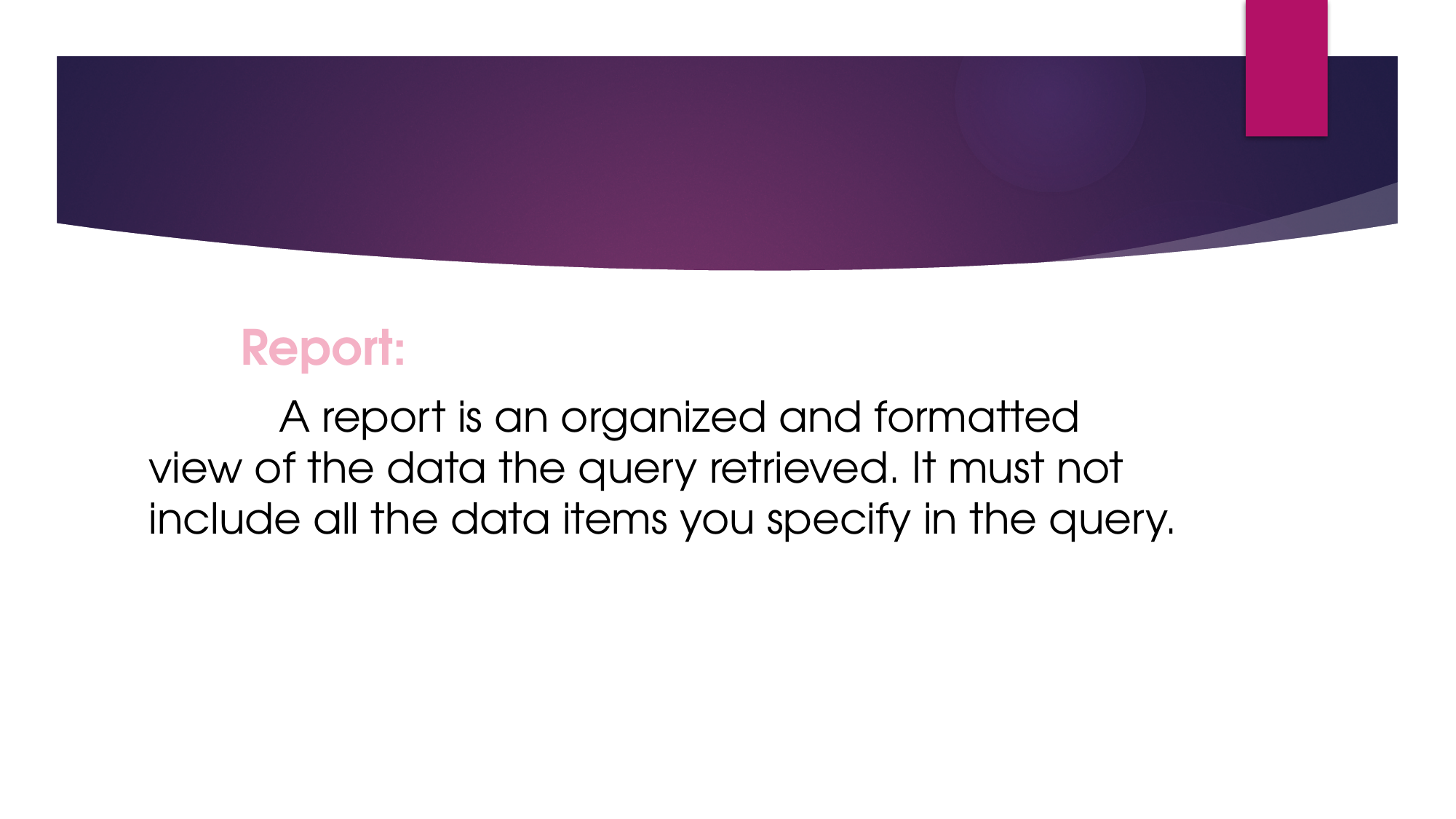

#
            Report:
           A report is an organized and formatted view of the data the query retrieved. It must not include all the data items you specify in the query.